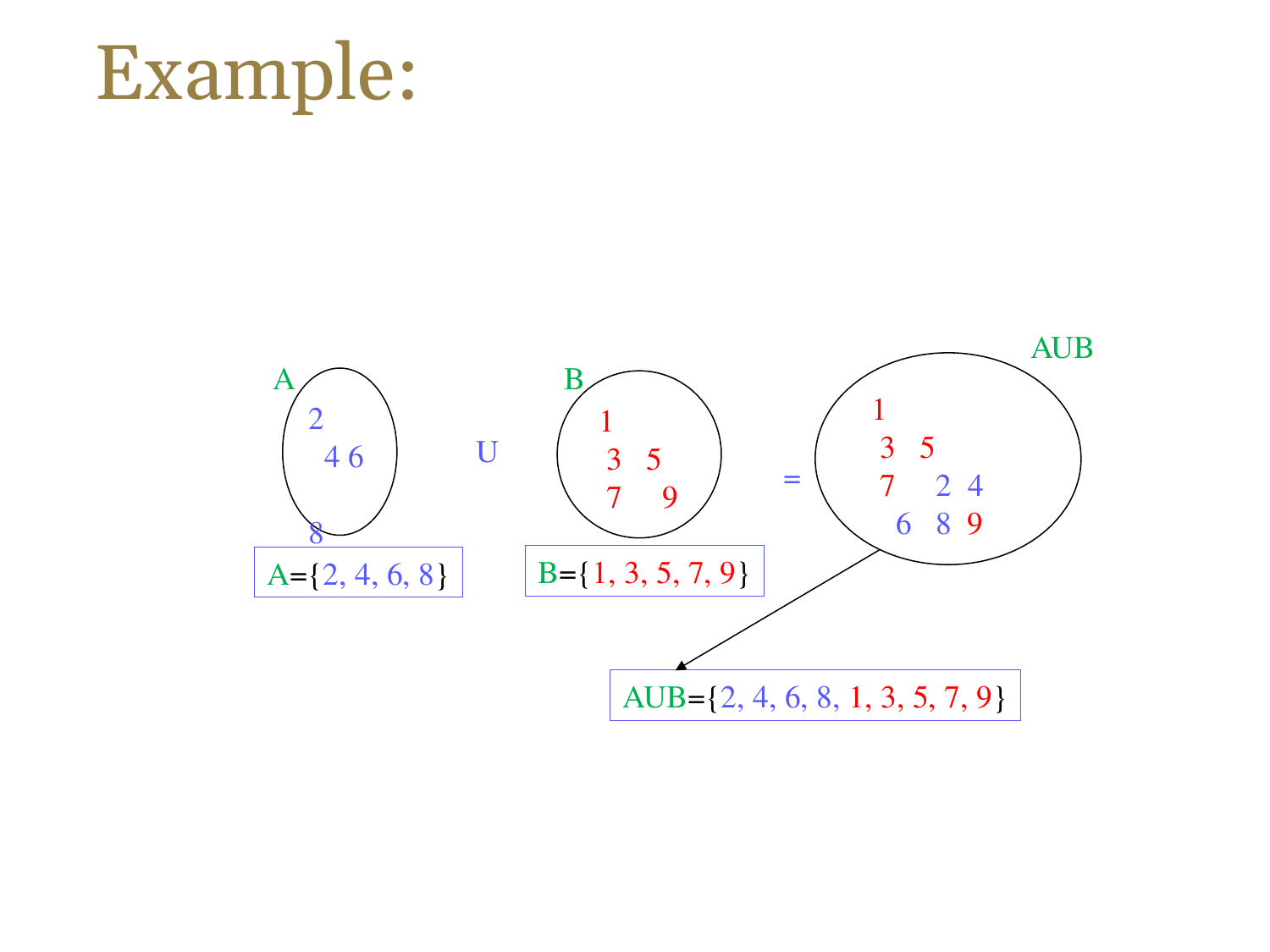

# Example:
AUB
B
A
 1
  3   5
  7     2  4
    6   8  9
2
  4 6
8
 1
  3   5
  7     9
U
=
B={1, 3, 5, 7, 9}
A={2, 4, 6, 8}
AUB={2, 4, 6, 8, 1, 3, 5, 7, 9}